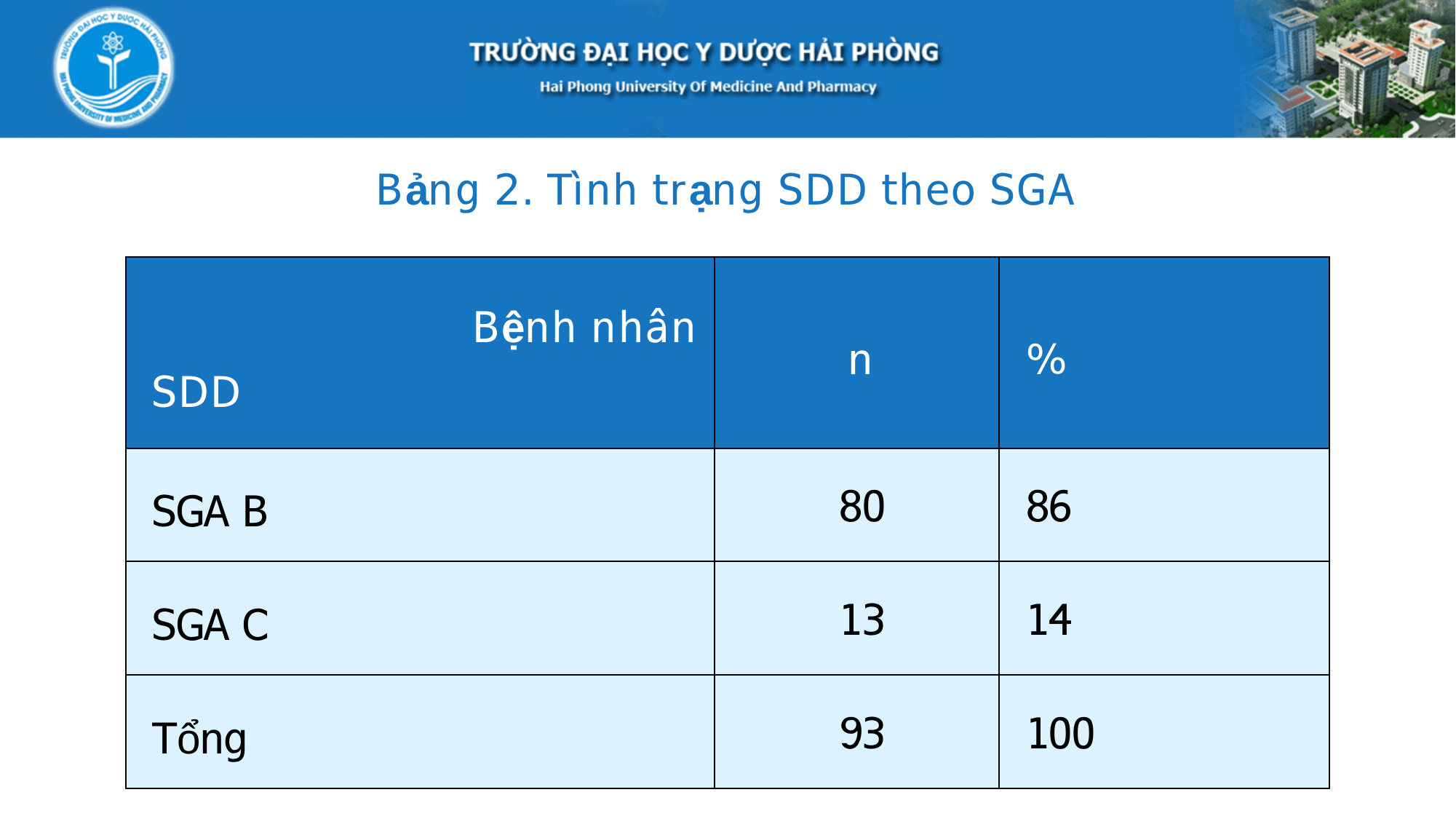

Bảng 2. Tình trạng SDD theo SGA
| Bệnh nhân SDD | n | % |
| --- | --- | --- |
| SGA B | 80 | 86 |
| SGA C | 13 | 14 |
| Tổng | 93 | 100 |